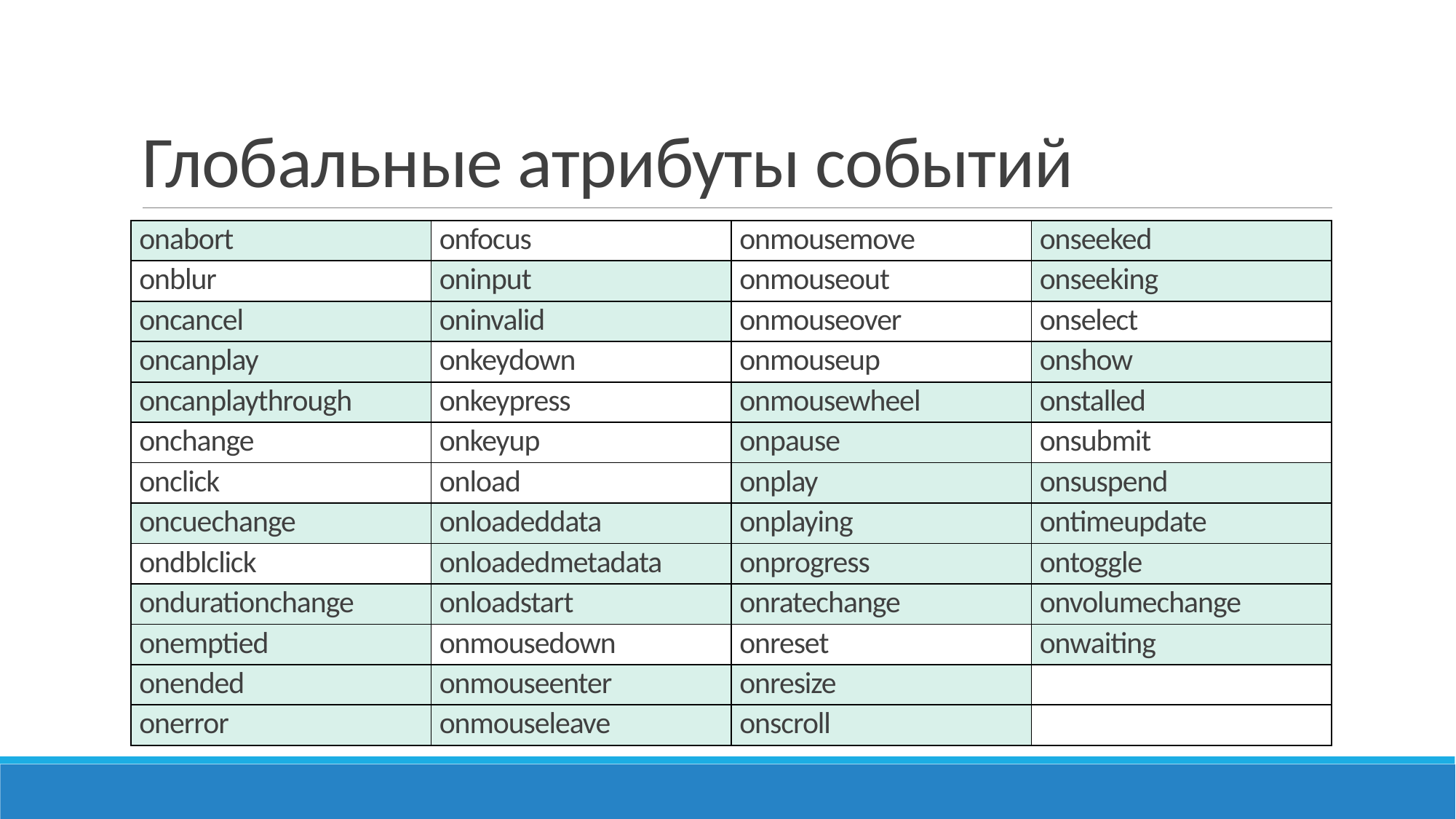

# Глобальные атрибуты событий
| onabort | onfocus | onmousemove | onseeked |
| --- | --- | --- | --- |
| onblur | oninput | onmouseout | onseeking |
| oncancel | oninvalid | onmouseover | onselect |
| oncanplay | onkeydown | onmouseup | onshow |
| oncanplaythrough | onkeypress | onmousewheel | onstalled |
| onchange | onkeyup | onpause | onsubmit |
| onclick | onload | onplay | onsuspend |
| oncuechange | onloadeddata | onplaying | ontimeupdate |
| ondblclick | onloadedmetadata | onprogress | ontoggle |
| ondurationchange | onloadstart | onratechange | onvolumechange |
| onemptied | onmousedown | onreset | onwaiting |
| onended | onmouseenter | onresize |  |
| onerror | onmouseleave | onscroll |  |